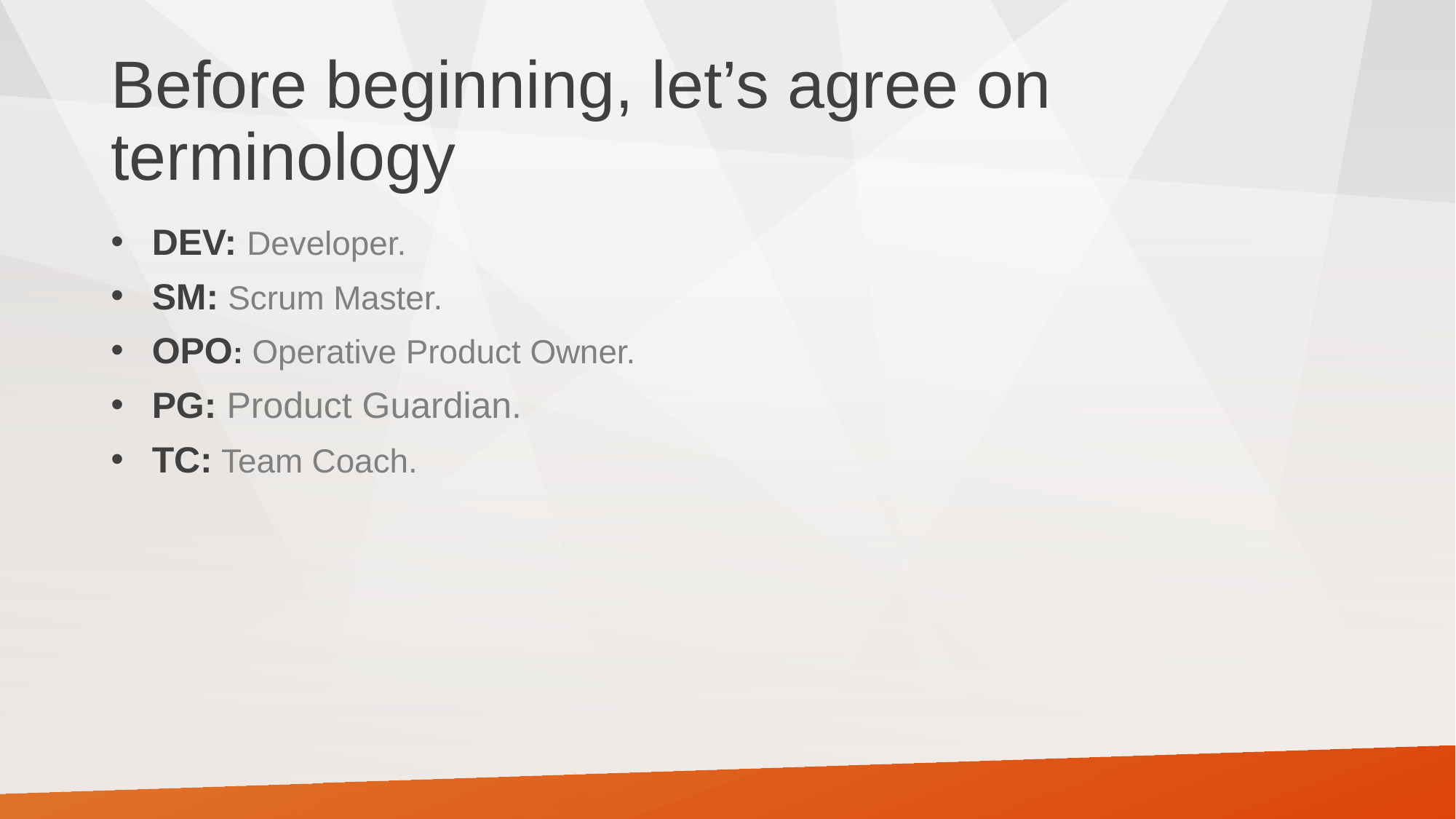

# Before beginning, let’s agree on terminology
DEV: Developer.
SM: Scrum Master.
OPO: Operative Product Owner.
PG: Product Guardian.
TC: Team Coach.